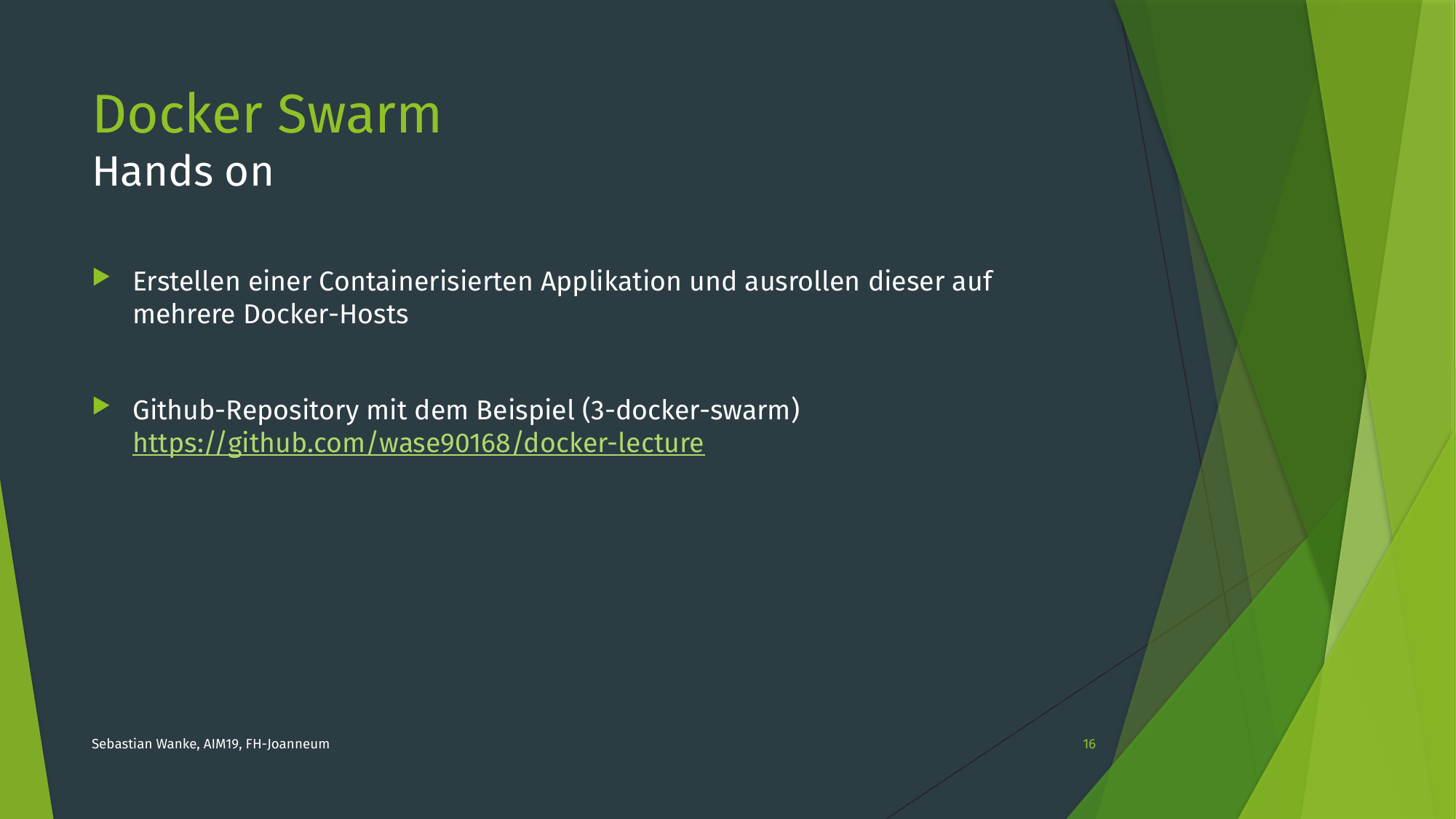

# Docker Swarm Hands on
Erstellen einer Containerisierten Applikation und ausrollen dieser auf mehrere Docker-Hosts

Github-Repository mit dem Beispiel (3-docker-swarm)
https://github.com/wase90168/docker-lecture

Sebastian Wanke, AIM19, FH-Joanneum
16